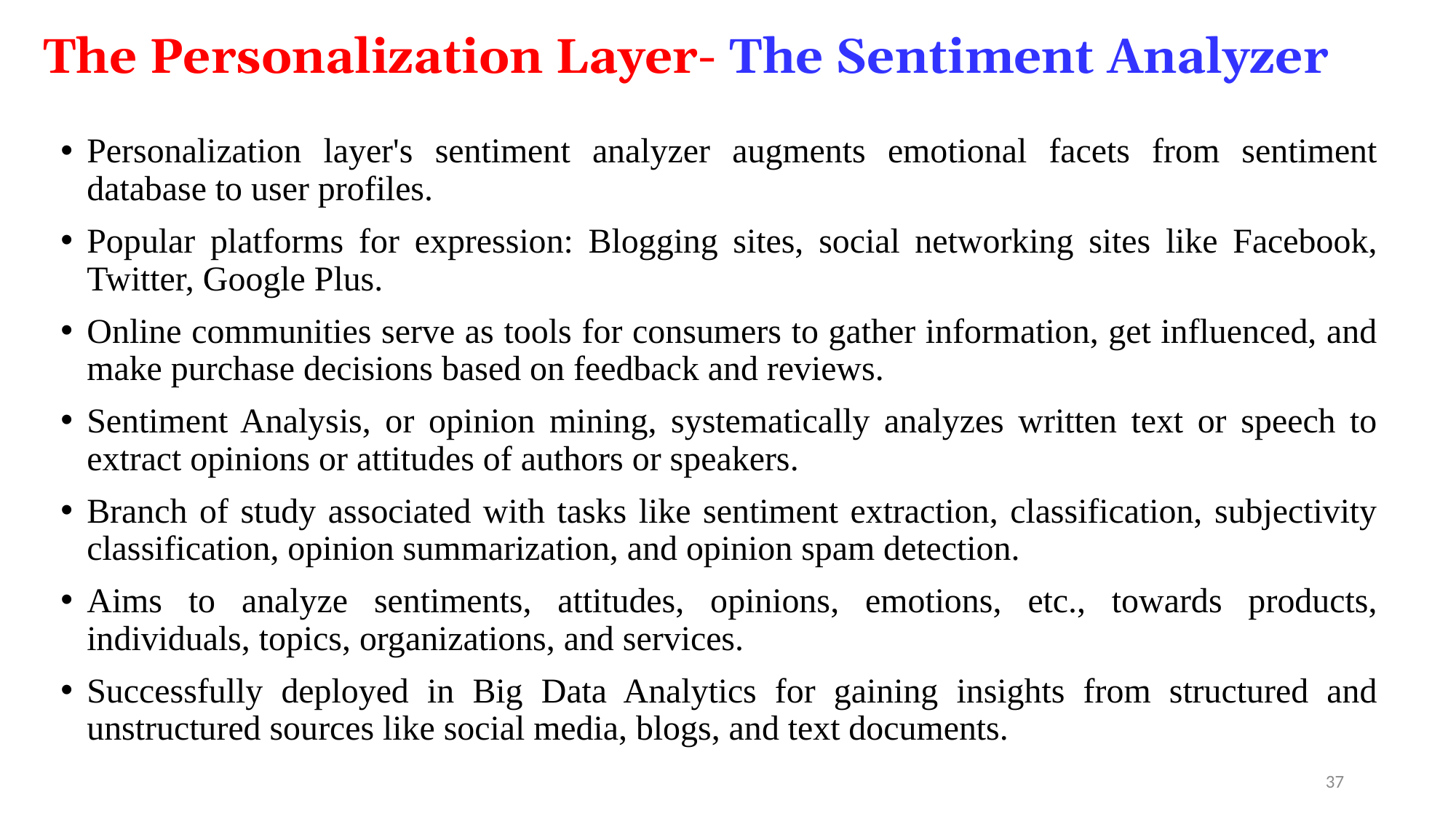

# The Personalization Layer- The Sentiment Analyzer
Personalization layer's sentiment analyzer augments emotional facets from sentiment database to user profiles.
Popular platforms for expression: Blogging sites, social networking sites like Facebook, Twitter, Google Plus.
Online communities serve as tools for consumers to gather information, get influenced, and make purchase decisions based on feedback and reviews.
Sentiment Analysis, or opinion mining, systematically analyzes written text or speech to extract opinions or attitudes of authors or speakers.
Branch of study associated with tasks like sentiment extraction, classification, subjectivity classification, opinion summarization, and opinion spam detection.
Aims to analyze sentiments, attitudes, opinions, emotions, etc., towards products, individuals, topics, organizations, and services.
Successfully deployed in Big Data Analytics for gaining insights from structured and unstructured sources like social media, blogs, and text documents.
37